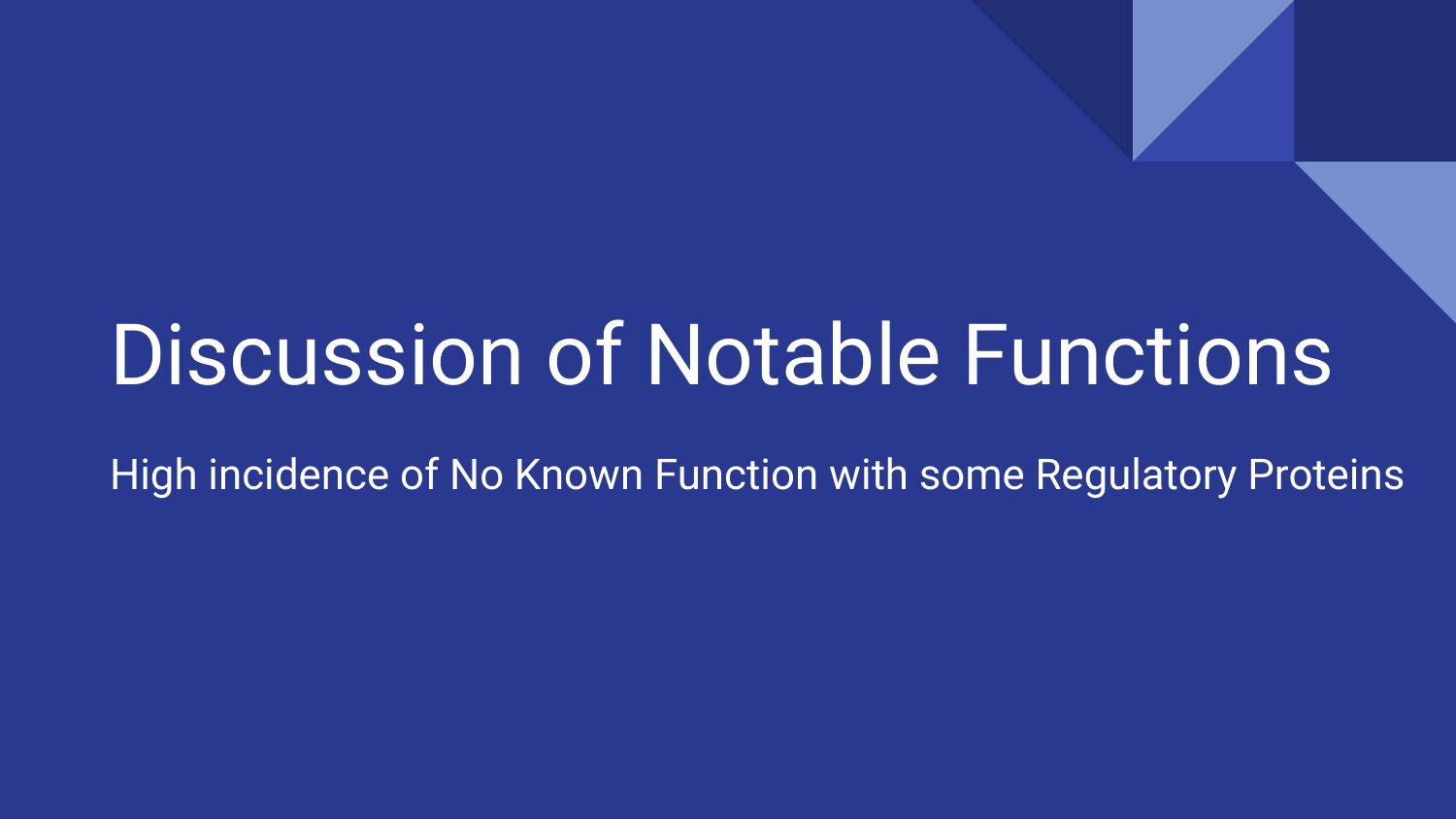

# Discussion of Notable Functions
High incidence of No Known Function with some Regulatory Proteins